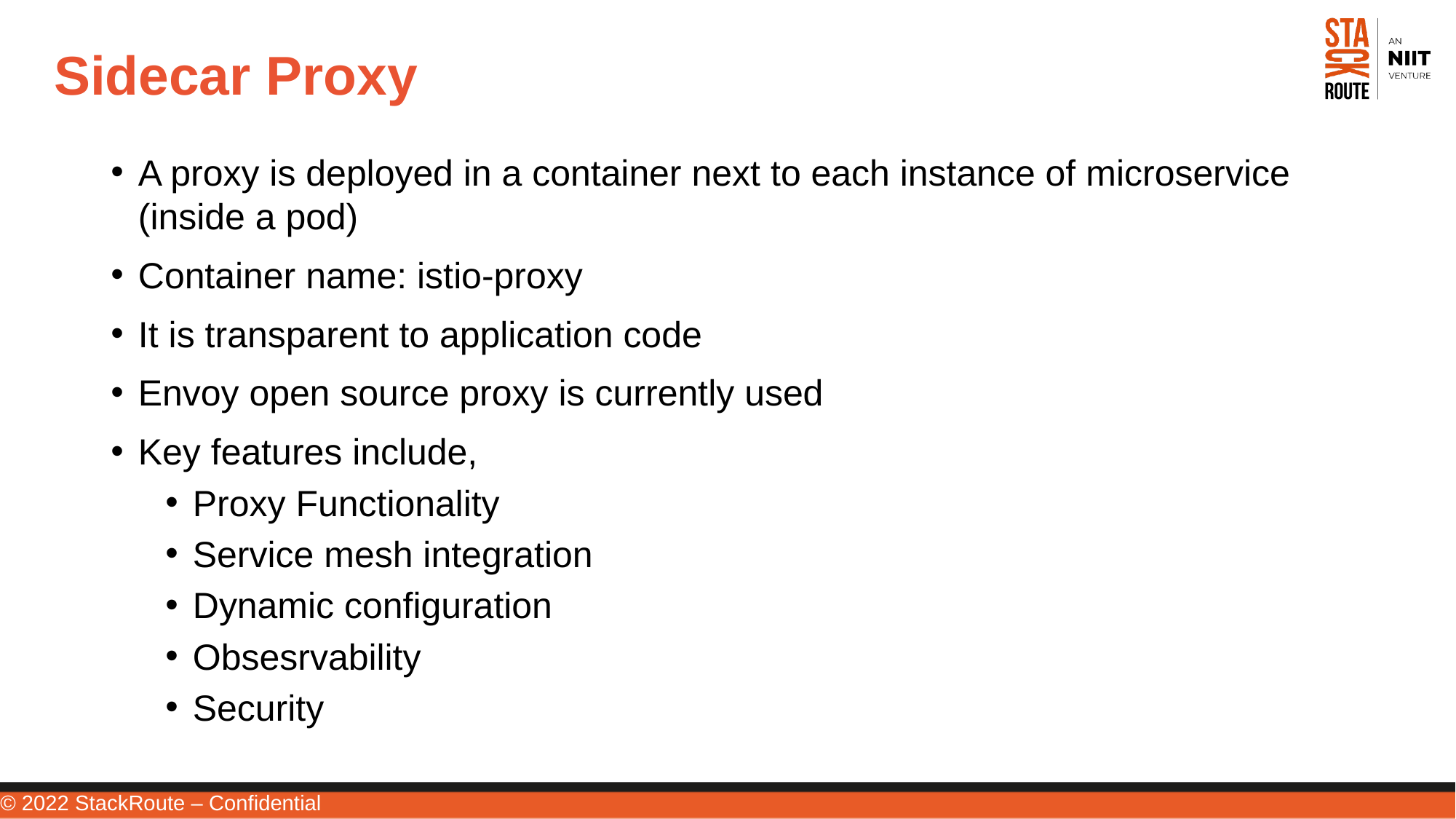

# Sidecar Proxy
A proxy is deployed in a container next to each instance of microservice (inside a pod)
Container name: istio-proxy
It is transparent to application code
Envoy open source proxy is currently used
Key features include,
Proxy Functionality
Service mesh integration
Dynamic configuration
Obsesrvability
Security